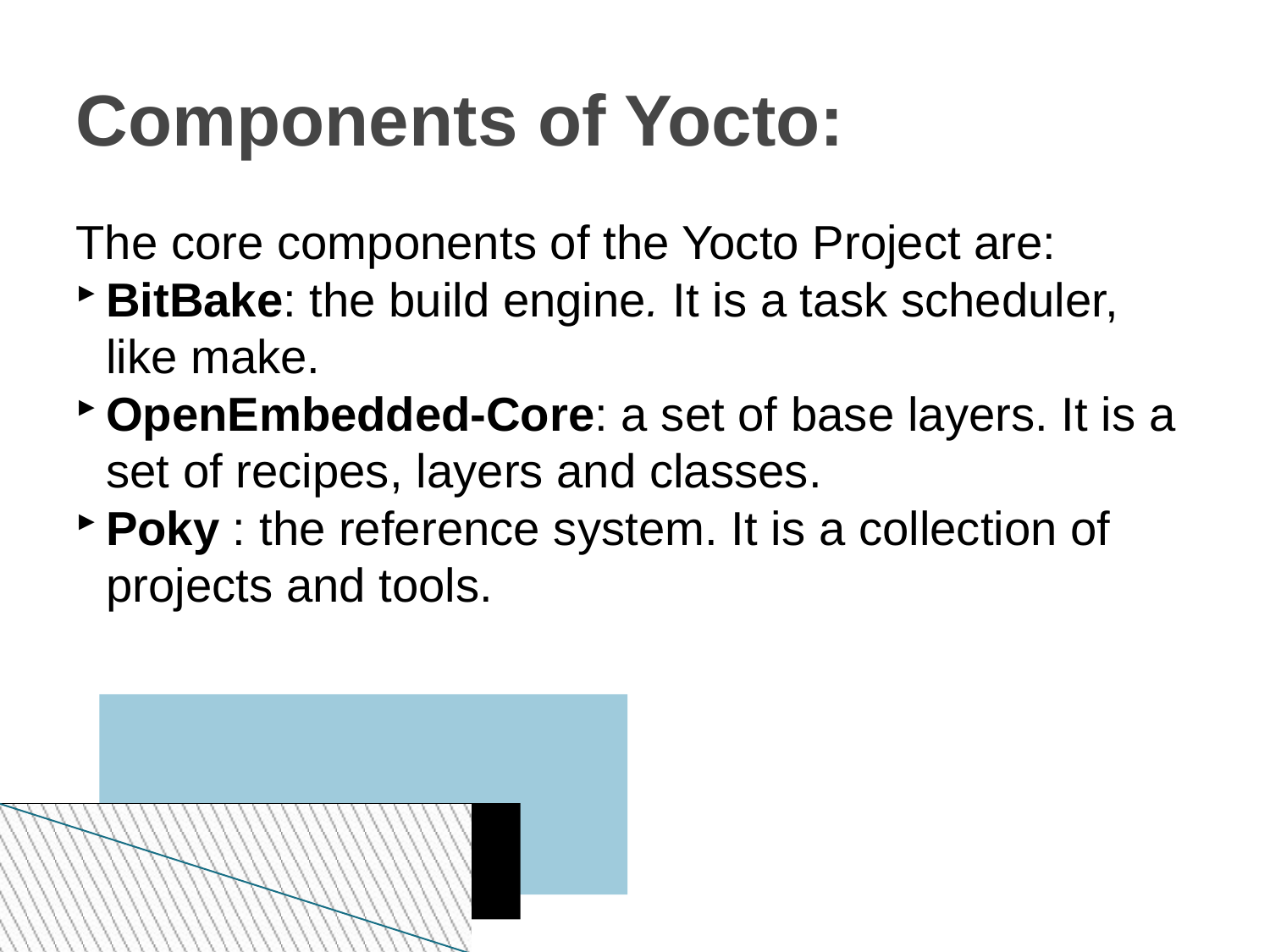

Components of Yocto:
The core components of the Yocto Project are:
BitBake: the build engine. It is a task scheduler, like make.
OpenEmbedded-Core: a set of base layers. It is a set of recipes, layers and classes.
Poky : the reference system. It is a collection of projects and tools.